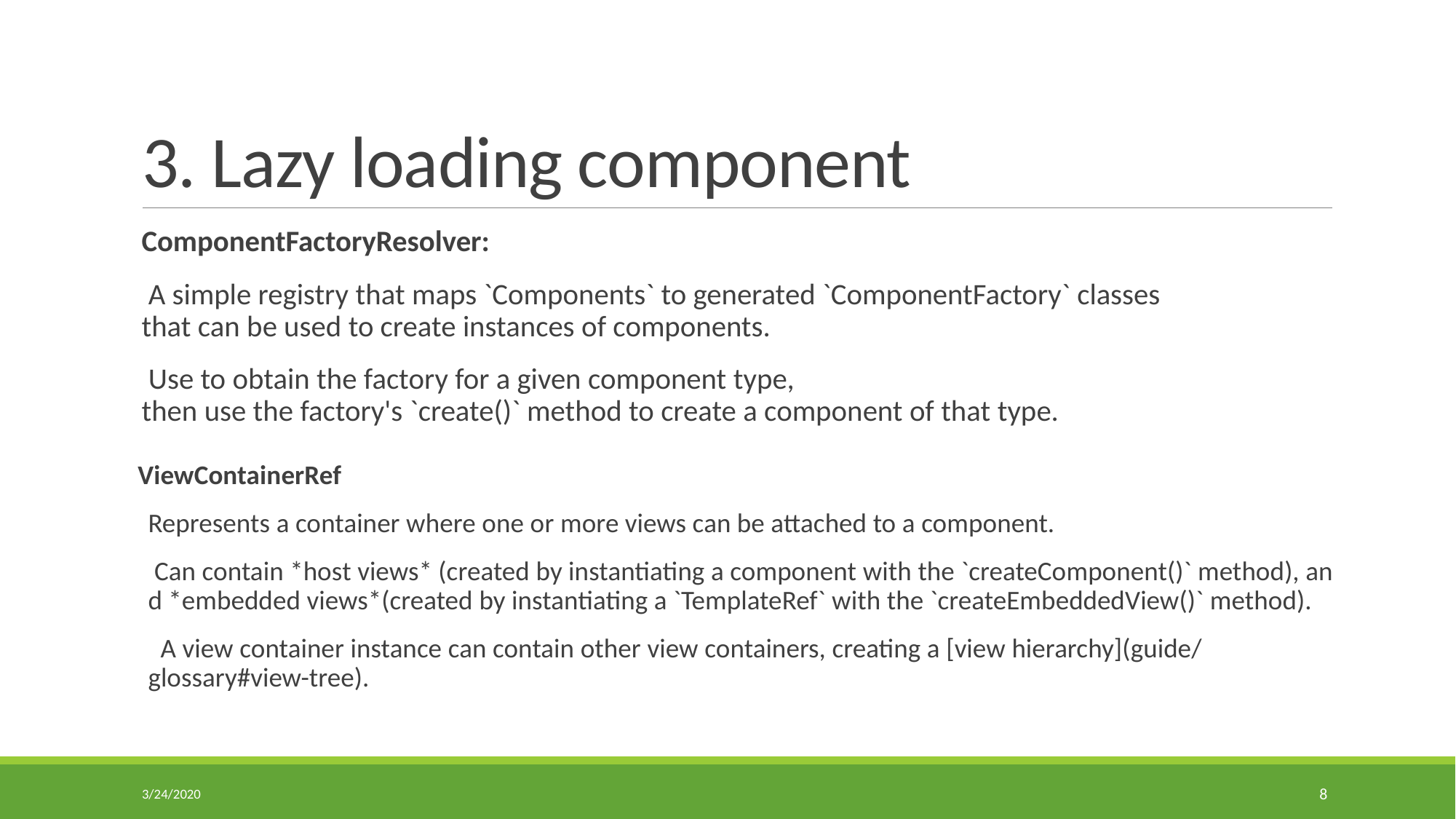

# 3. Lazy loading component
ComponentFactoryResolver:
 A simple registry that maps `Components` to generated `ComponentFactory` classes that can be used to create instances of components.
 Use to obtain the factory for a given component type, then use the factory's `create()` method to create a component of that type.

ViewContainerRef
Represents a container where one or more views can be attached to a component.
 Can contain *host views* (created by instantiating a component with the `createComponent()` method), and *embedded views*(created by instantiating a `TemplateRef` with the `createEmbeddedView()` method).
  A view container instance can contain other view containers, creating a [view hierarchy](guide/glossary#view-tree).

3/24/2020
8